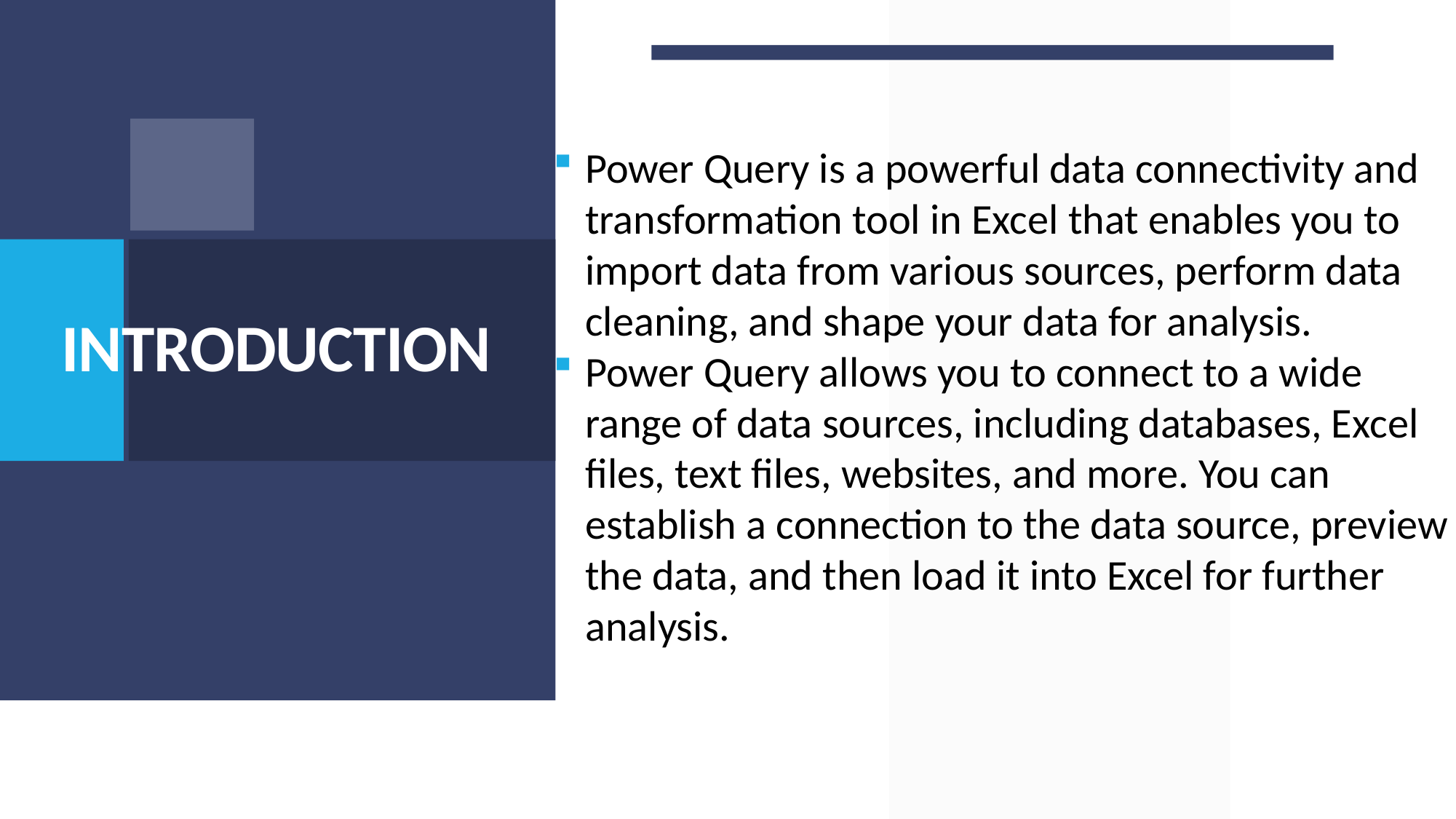

Power Query is a powerful data connectivity and transformation tool in Excel that enables you to import data from various sources, perform data cleaning, and shape your data for analysis.
Power Query allows you to connect to a wide range of data sources, including databases, Excel files, text files, websites, and more. You can establish a connection to the data source, preview the data, and then load it into Excel for further analysis.
# INTRODUCTION